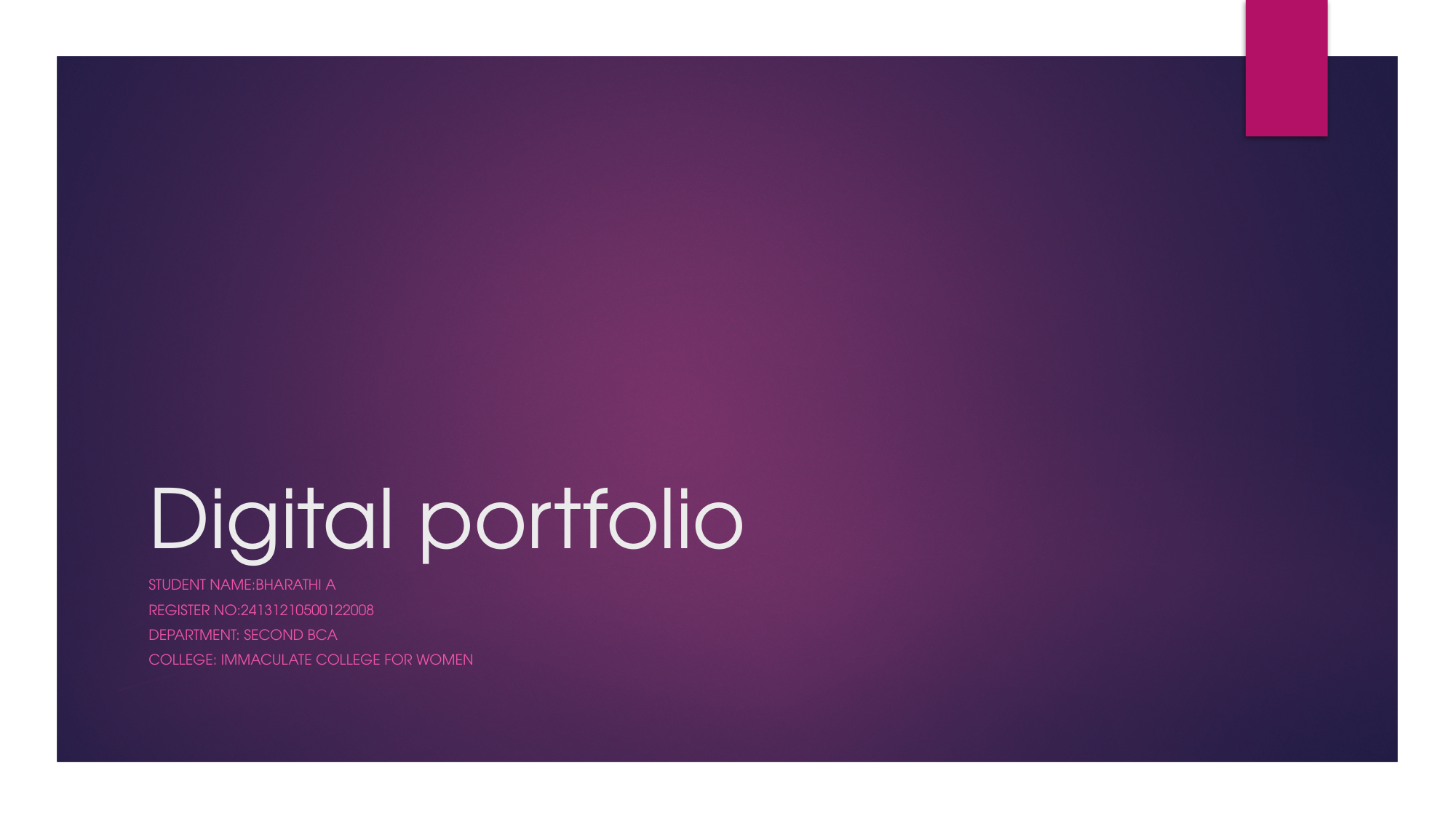

# Digital portfolio
Student name:Bharathi A
Register no:24131210500122008
Department: second bca
College: immaculate college for women